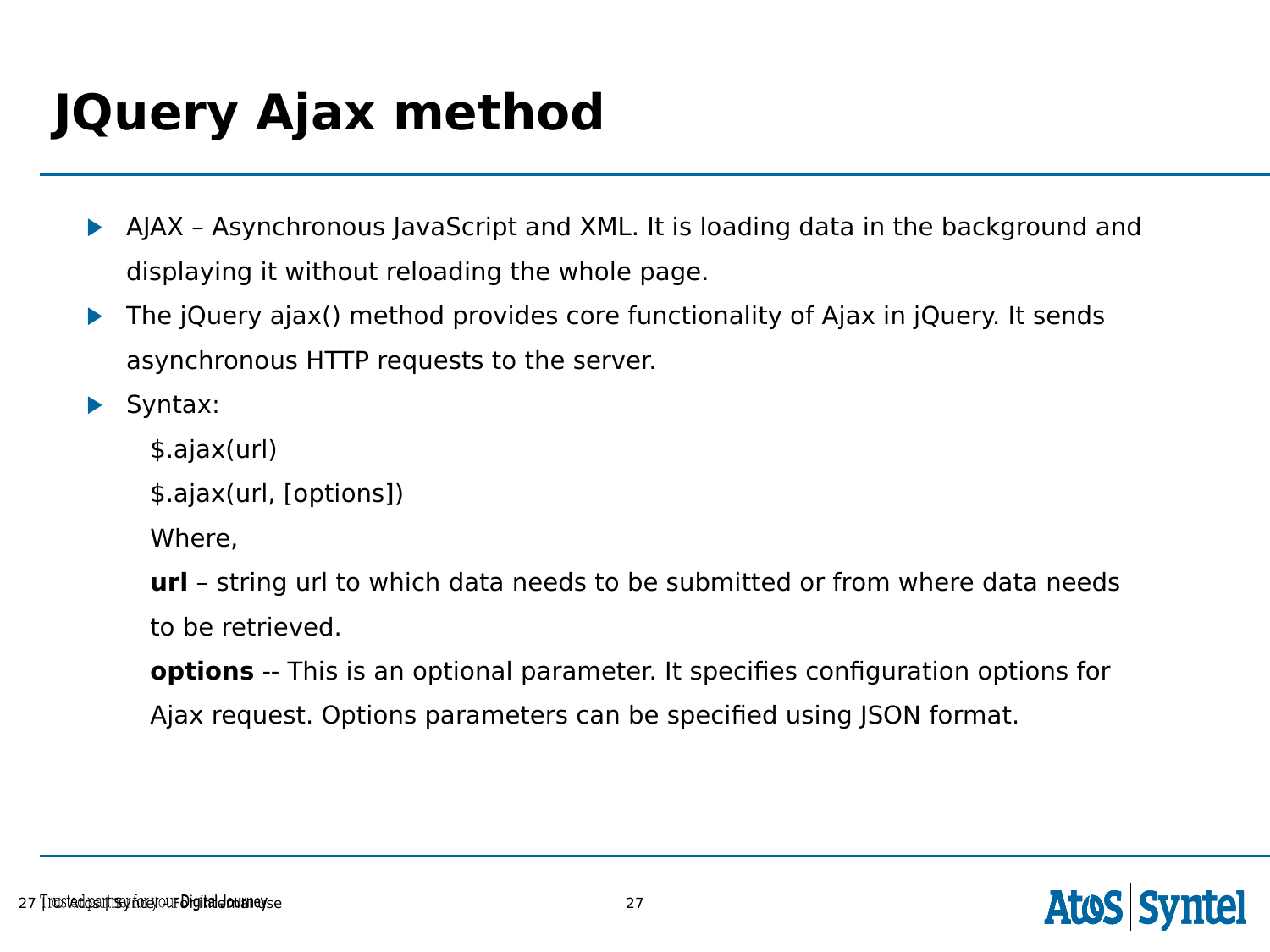

# JQuery Ajax method
AJAX – Asynchronous JavaScript and XML. It is loading data in the background and displaying it without reloading the whole page.
The jQuery ajax() method provides core functionality of Ajax in jQuery. It sends asynchronous HTTP requests to the server.
Syntax:
$.ajax(url)
$.ajax(url, [options])
Where,
url – string url to which data needs to be submitted or from where data needs to be retrieved.
options -- This is an optional parameter. It specifies configuration options for Ajax request. Options parameters can be specified using JSON format.